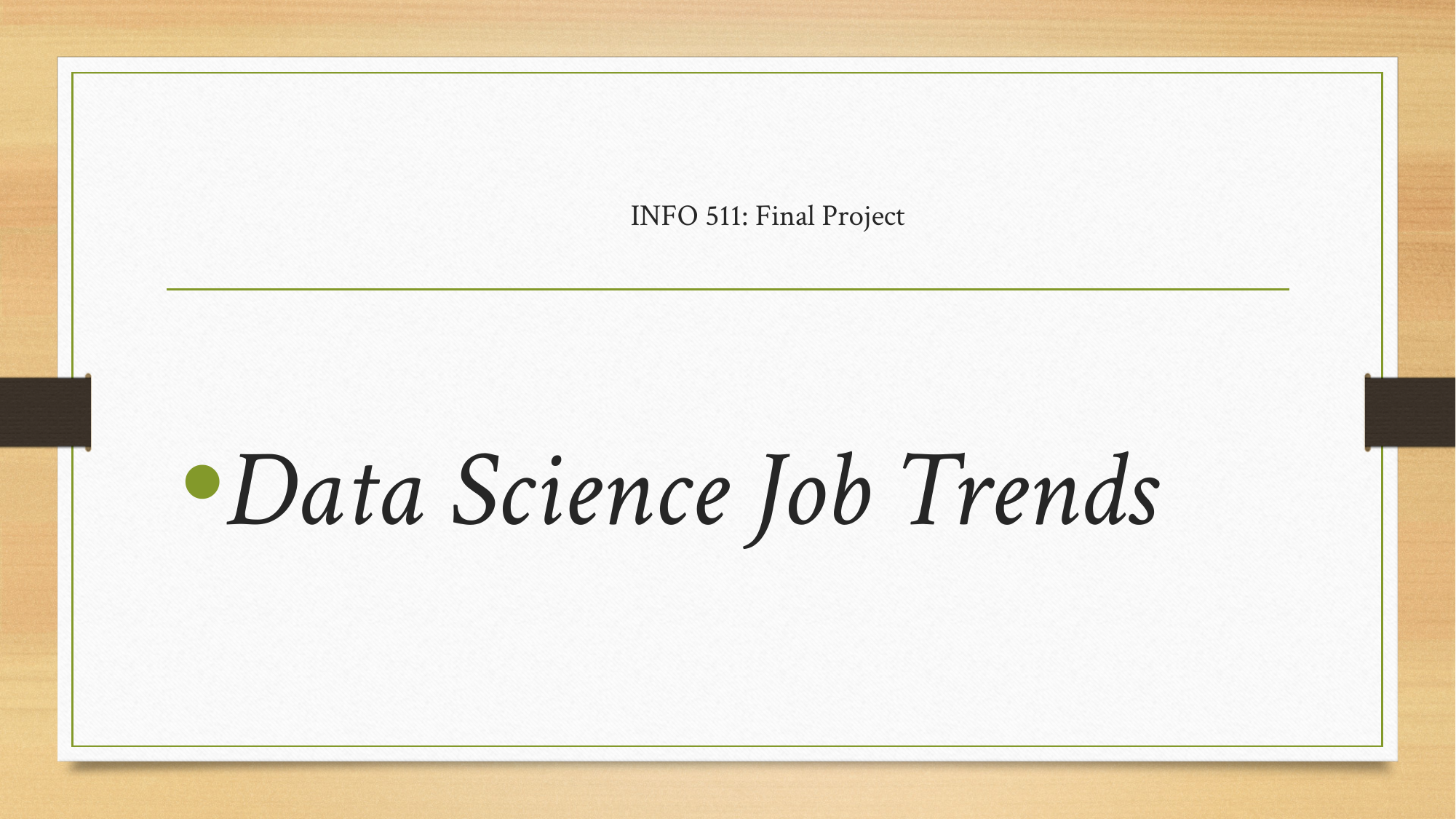

# INFO 511: Final Project
Data Science Job Trends